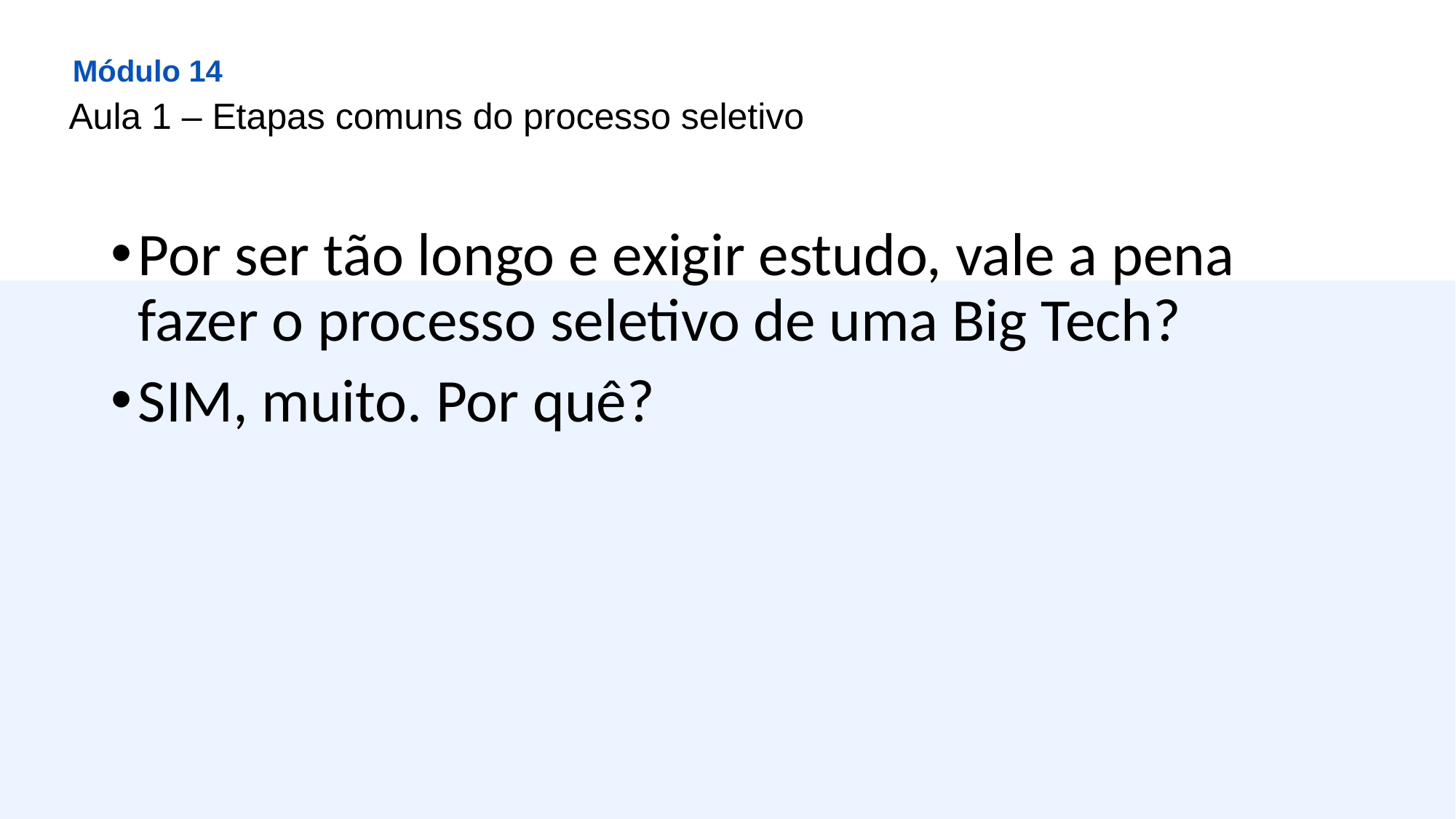

Módulo 14
Aula 1 – Etapas comuns do processo seletivo
Por ser tão longo e exigir estudo, vale a pena fazer o processo seletivo de uma Big Tech?
SIM, muito. Por quê?